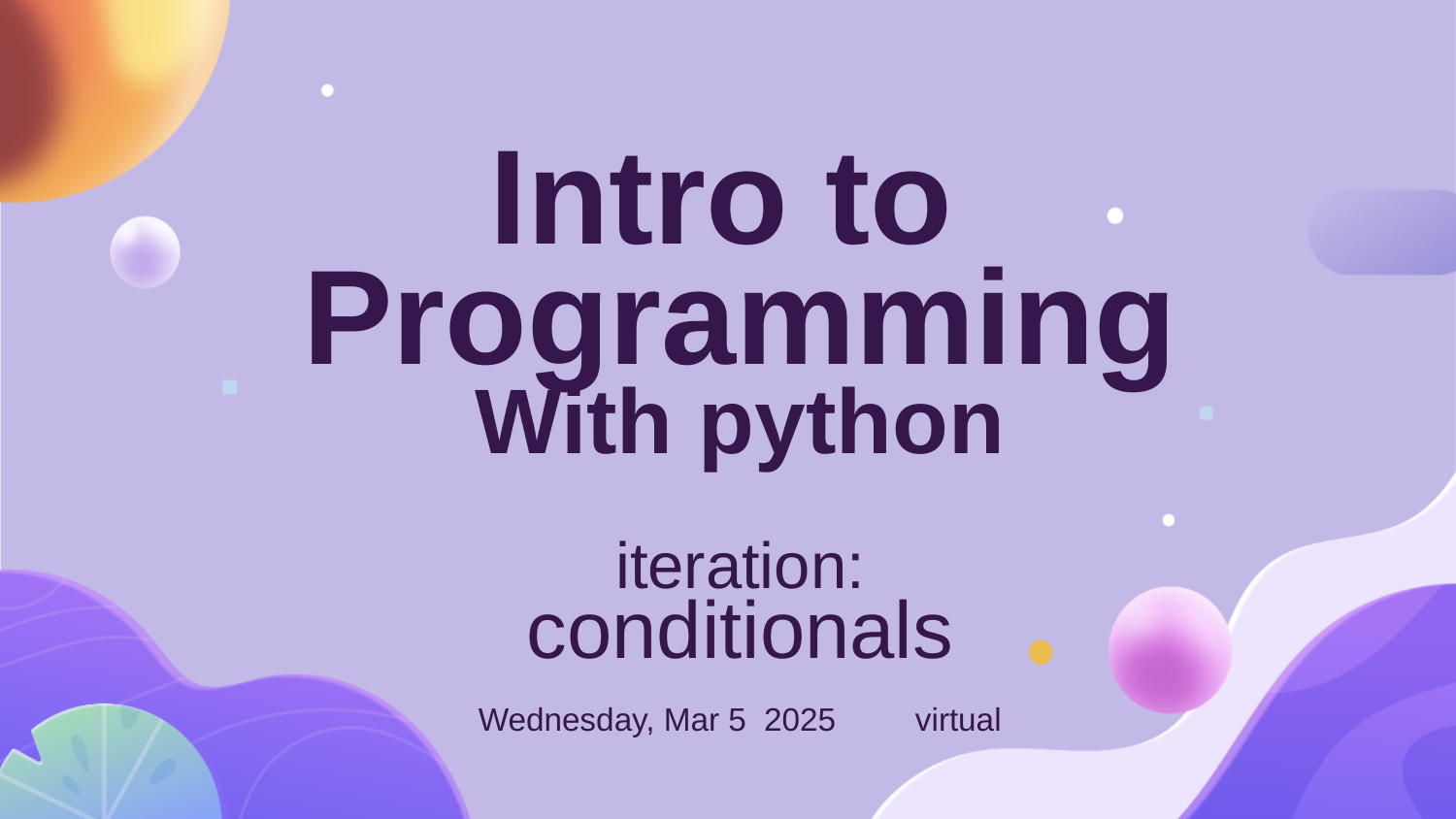

# Intro to
Programming
With python

iteration:
conditionals
Wednesday, Mar 5  2025 	virtual